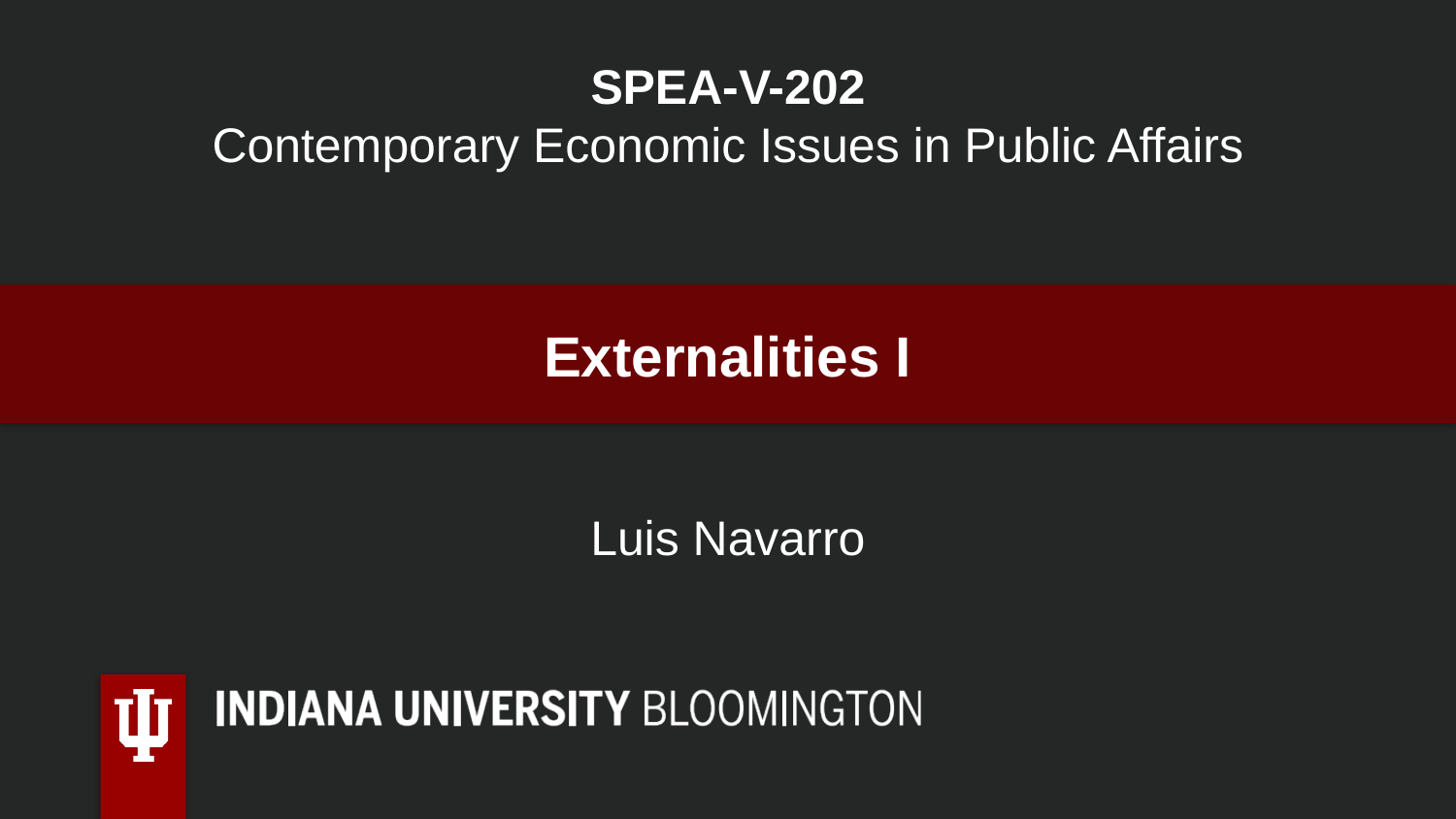

SPEA-V-202
Contemporary Economic Issues in Public Affairs

Externalities I

Luis Navarro